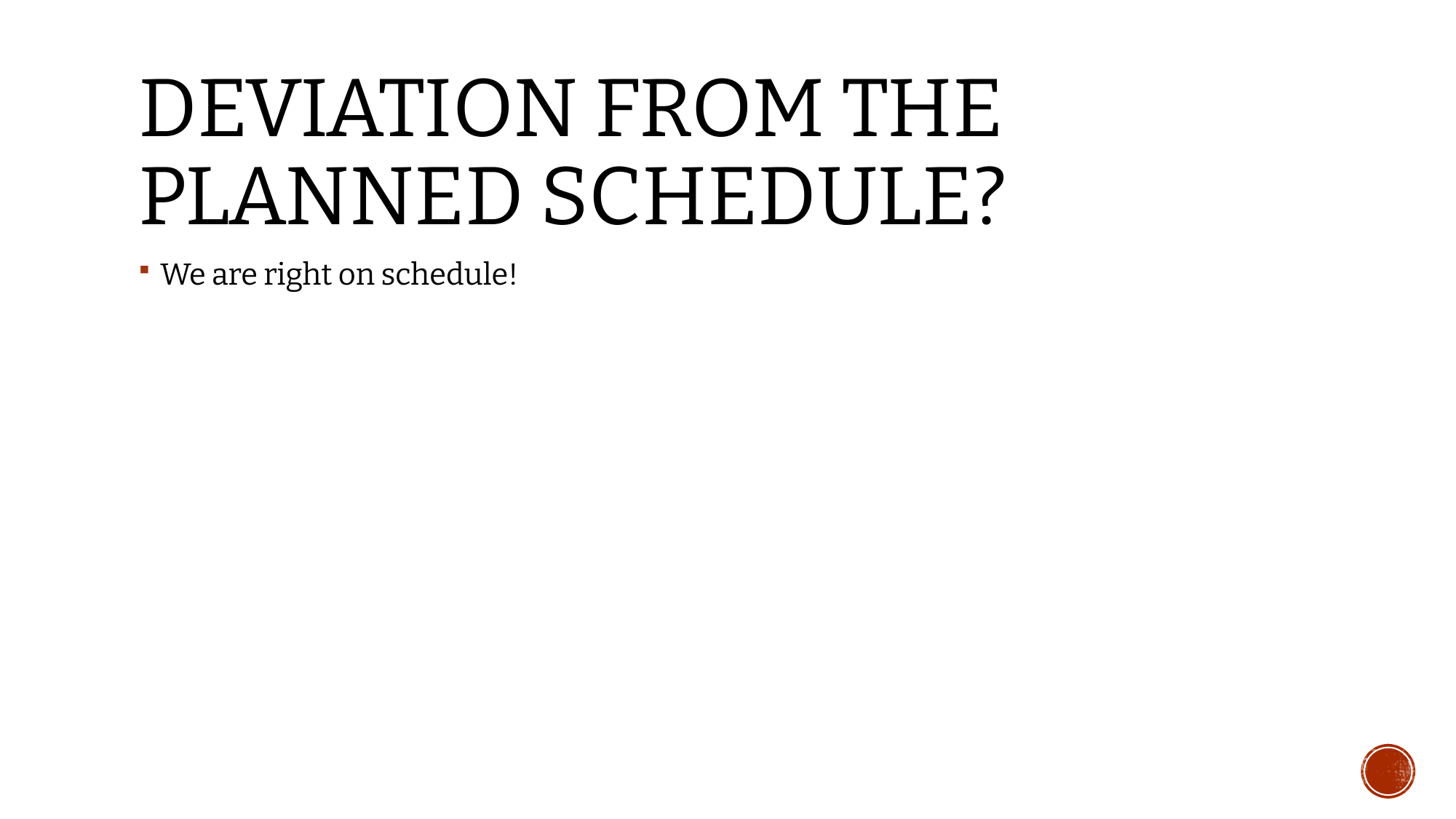

# deviation from the planned schedule?
We are right on schedule!